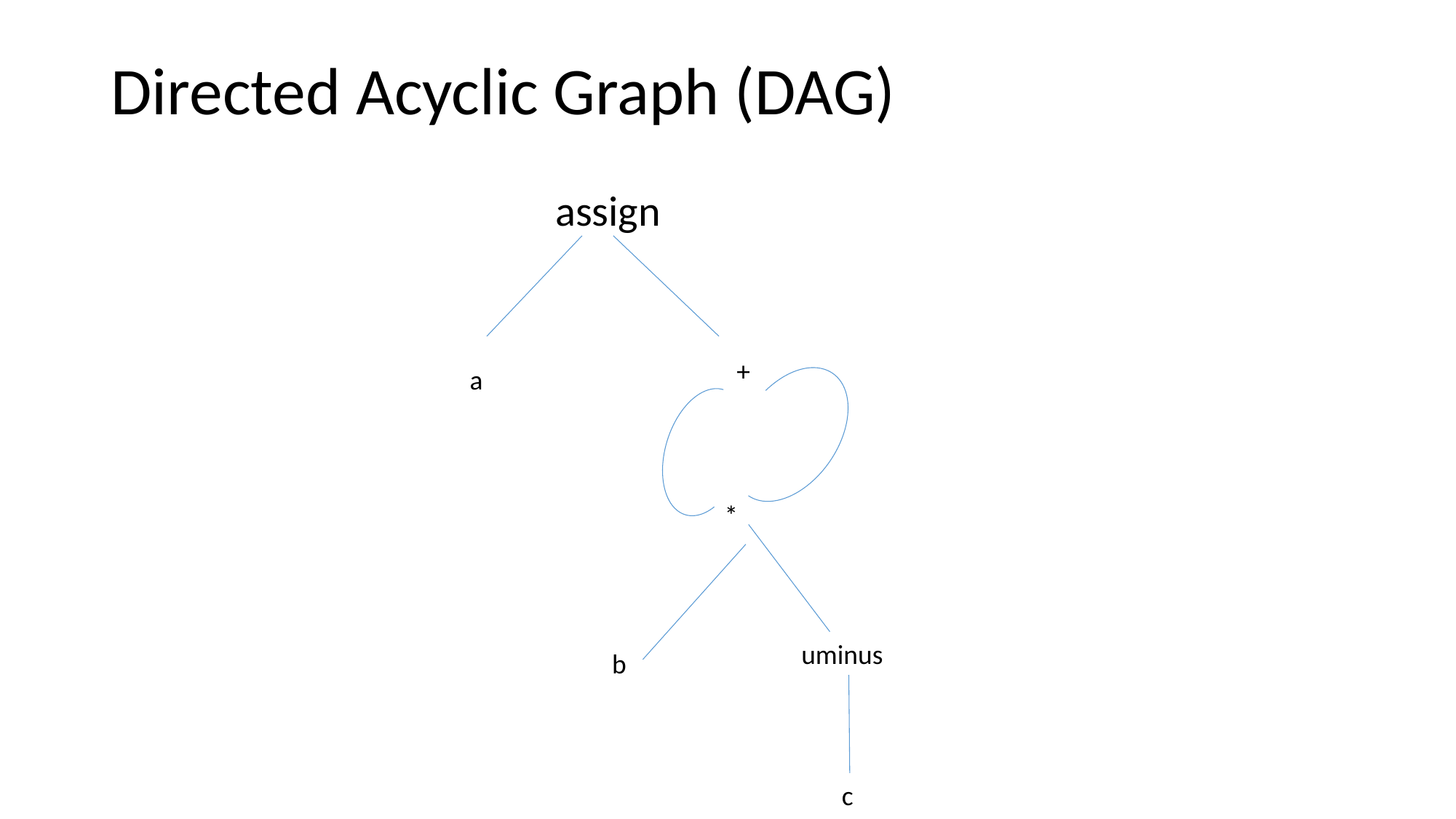

# Directed Acyclic Graph (DAG)
                                               assign
     +
a

*
uminus
b
   c